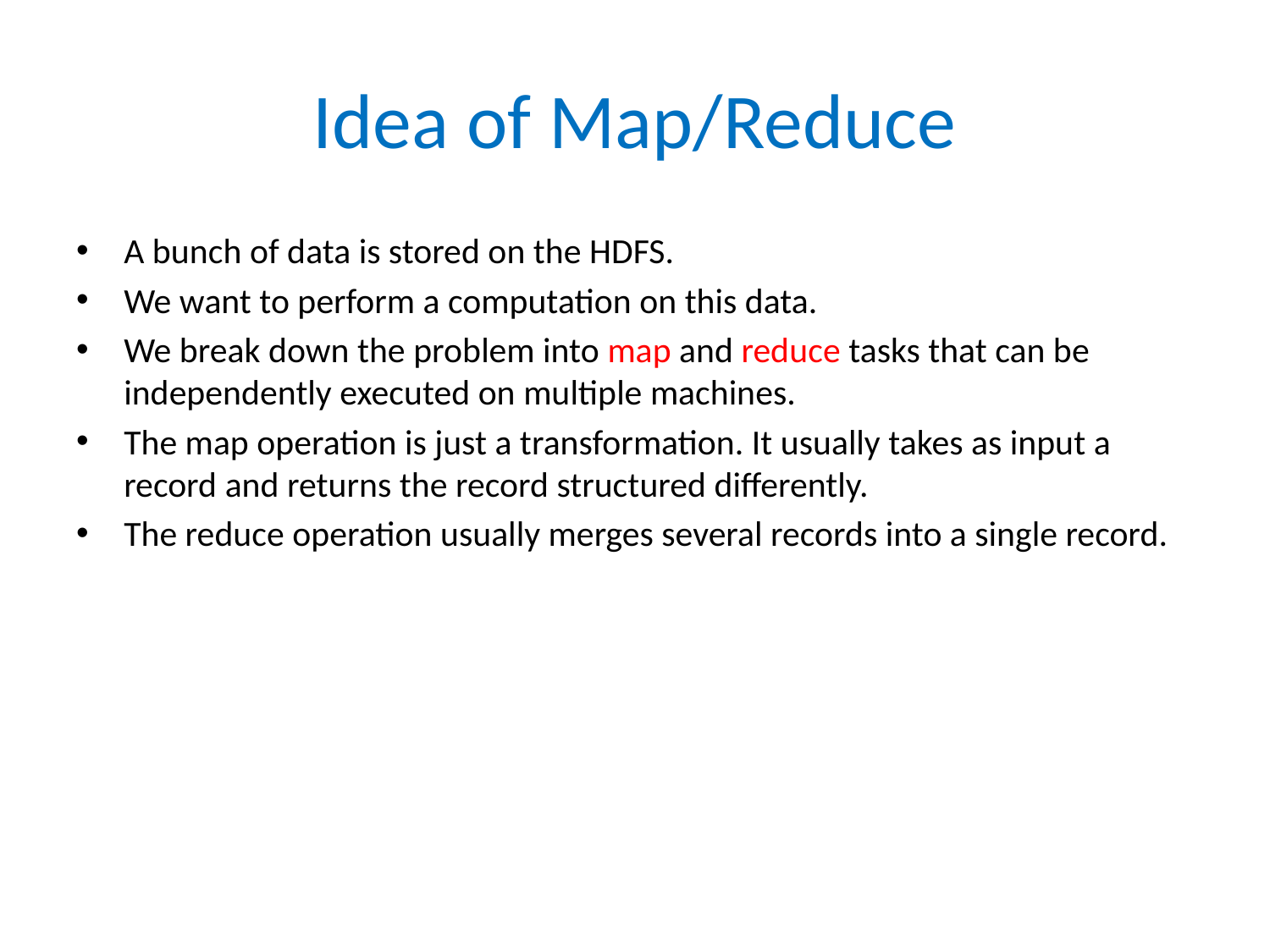

# Idea of Map/Reduce
A bunch of data is stored on the HDFS.
We want to perform a computation on this data.
We break down the problem into map and reduce tasks that can be independently executed on multiple machines.
The map operation is just a transformation. It usually takes as input a record and returns the record structured differently.
The reduce operation usually merges several records into a single record.